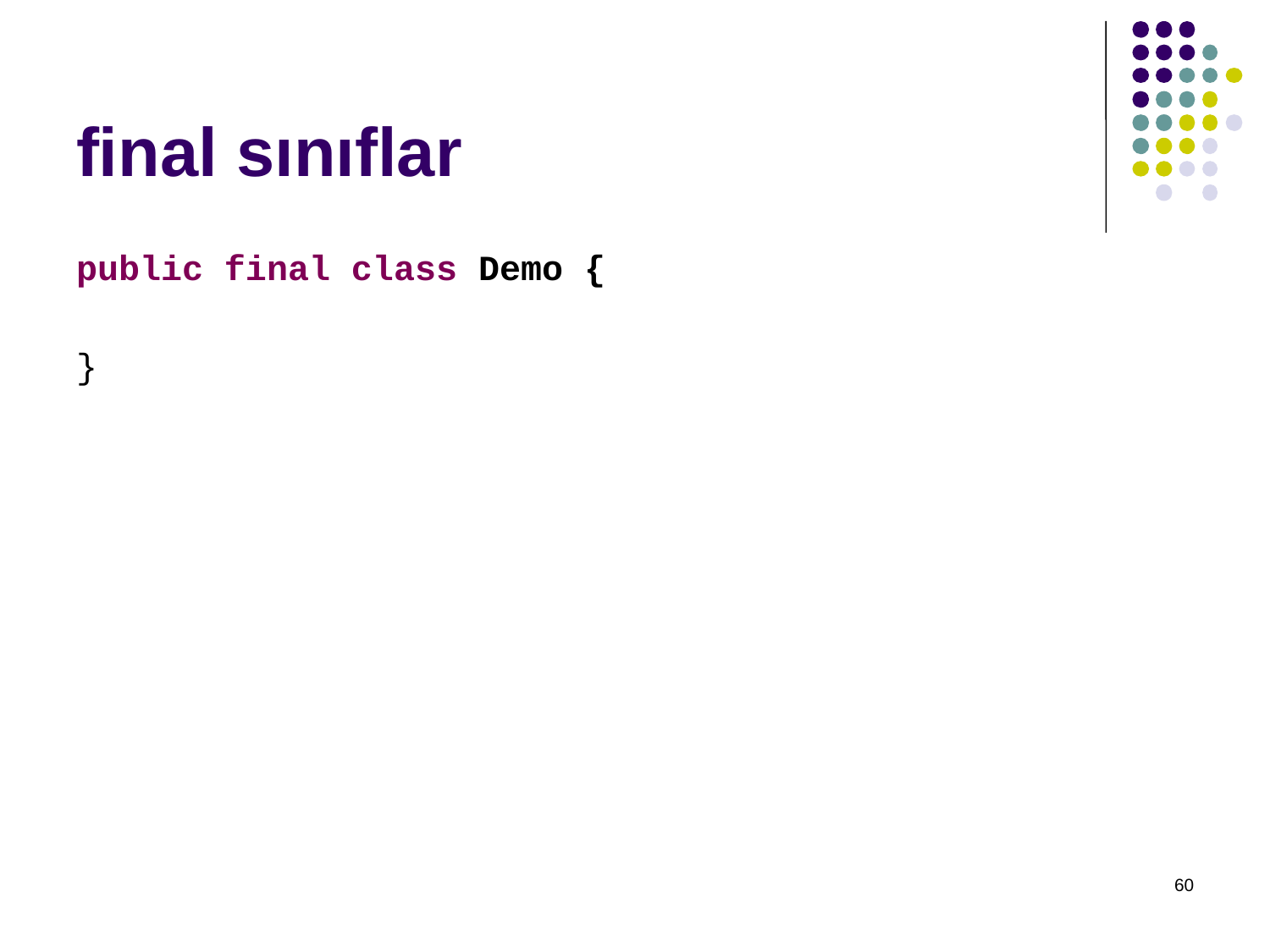

# final sınıflar
public final class Demo {

}

60